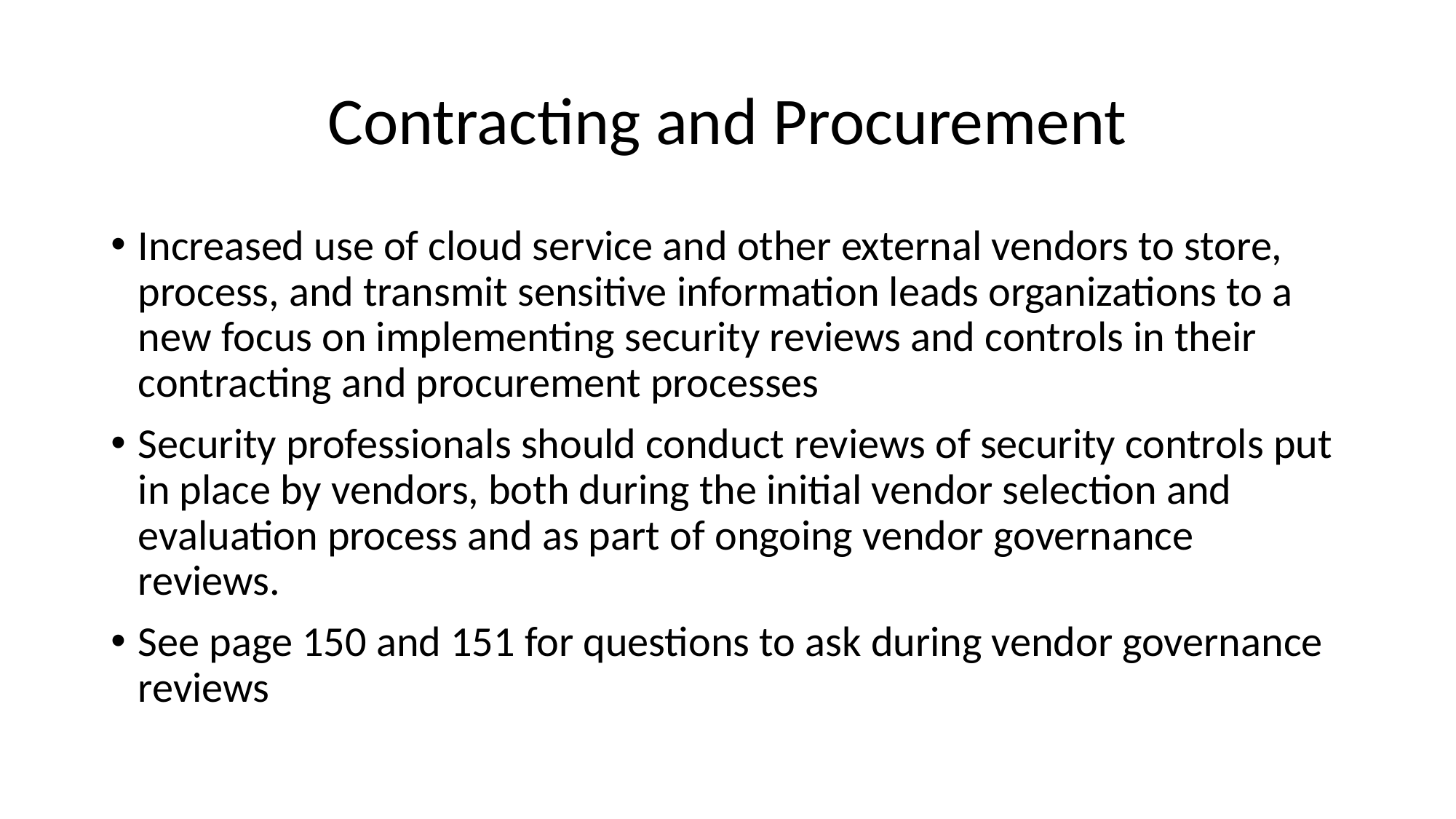

# Contracting and Procurement
Increased use of cloud service and other external vendors to store, process, and transmit sensitive information leads organizations to a new focus on implementing security reviews and controls in their contracting and procurement processes
Security professionals should conduct reviews of security controls put in place by vendors, both during the initial vendor selection and evaluation process and as part of ongoing vendor governance reviews.
See page 150 and 151 for questions to ask during vendor governance reviews